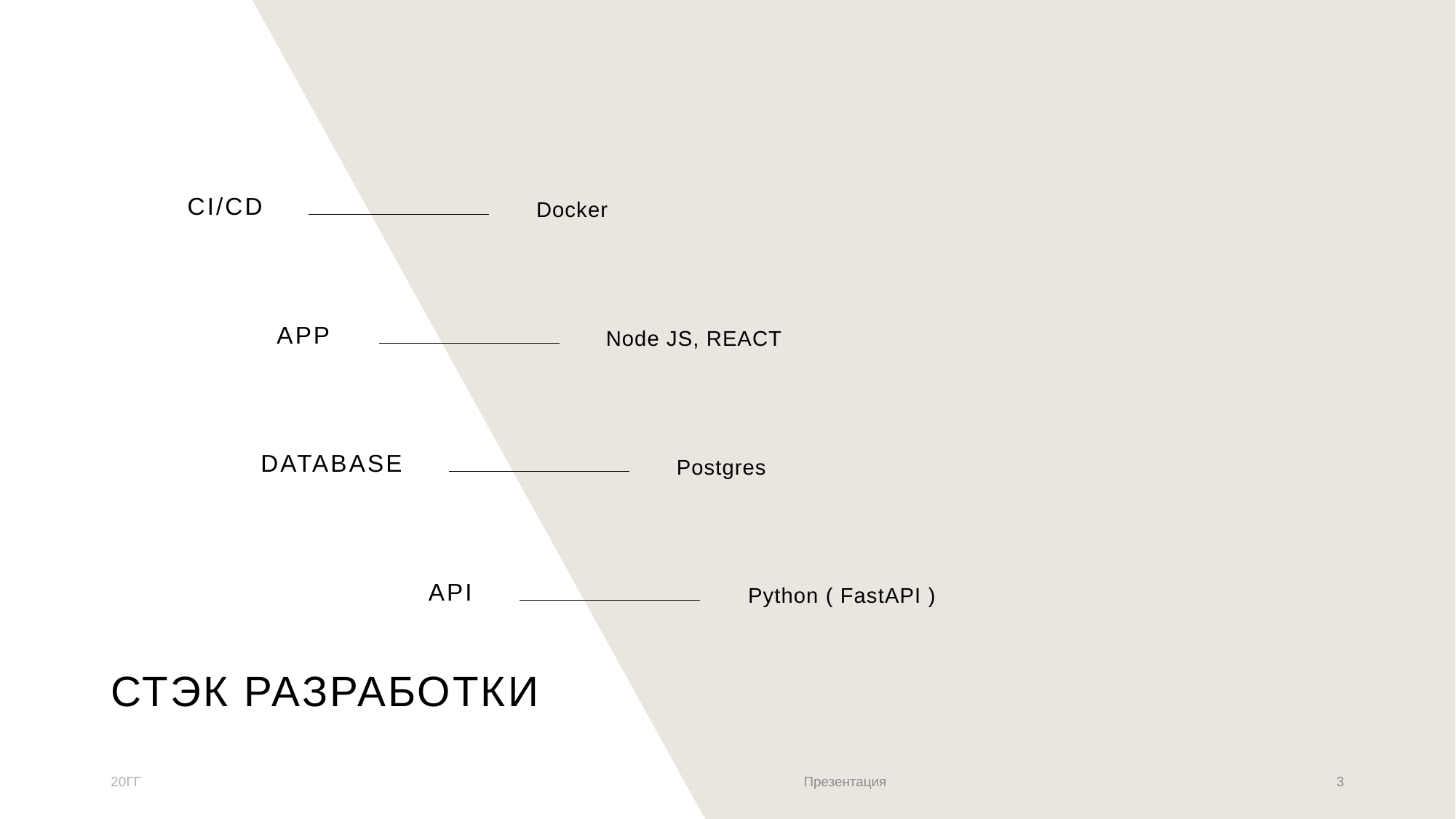

Ci/cd
Docker
app
Node JS, REACT
database
Postgres
API
Python ( FastAPI )

# Стэк разработки
20ГГ
Презентация
3